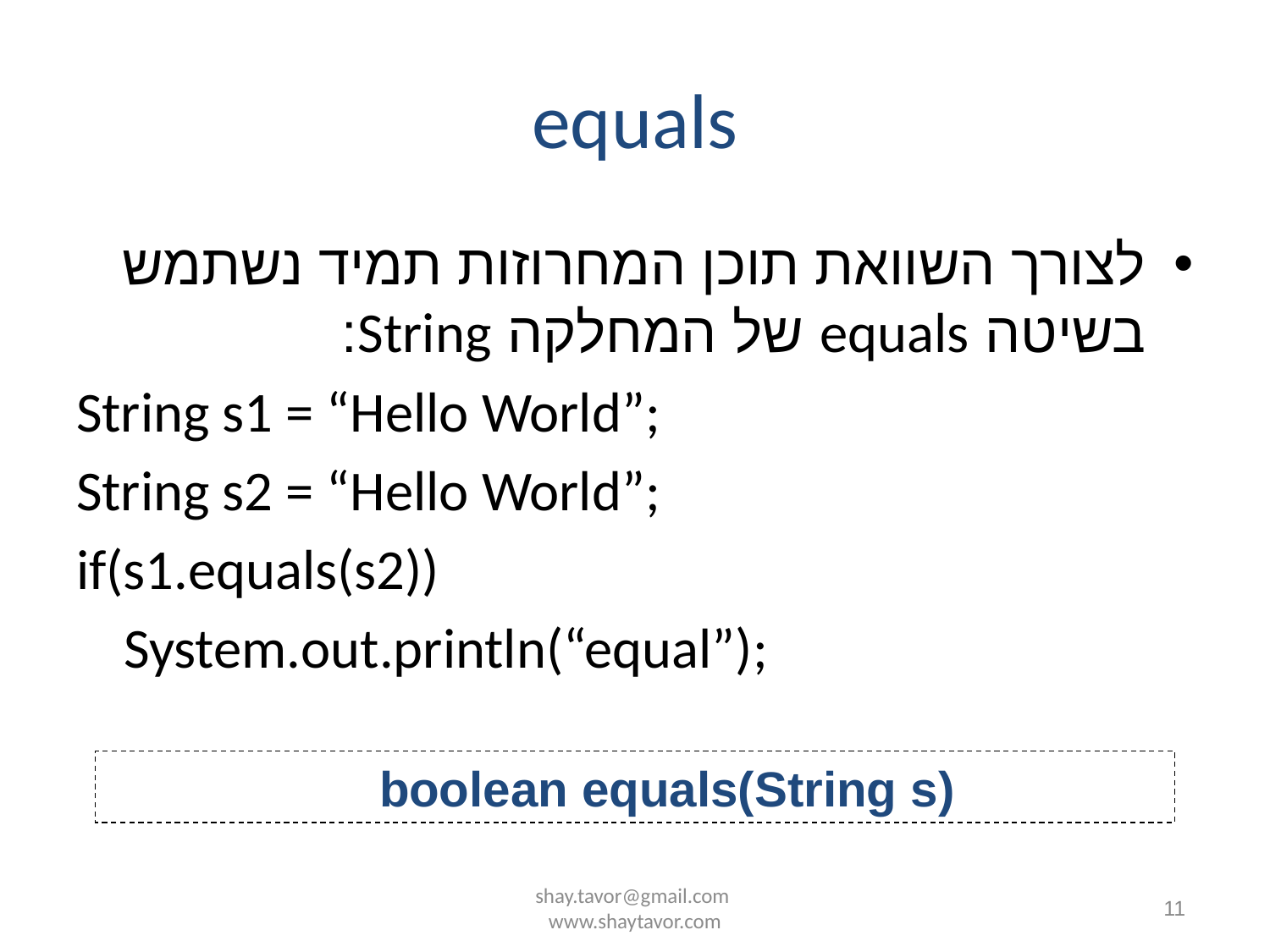

# equals
לצורך השוואת תוכן המחרוזות תמיד נשתמש בשיטה equals של המחלקה String:
String s1 = “Hello World”;
String s2 = “Hello World”;
if(s1.equals(s2))
	System.out.println(“equal”);
		  boolean equals(String s)
shay.tavor@gmail.com  www.shaytavor.com
11